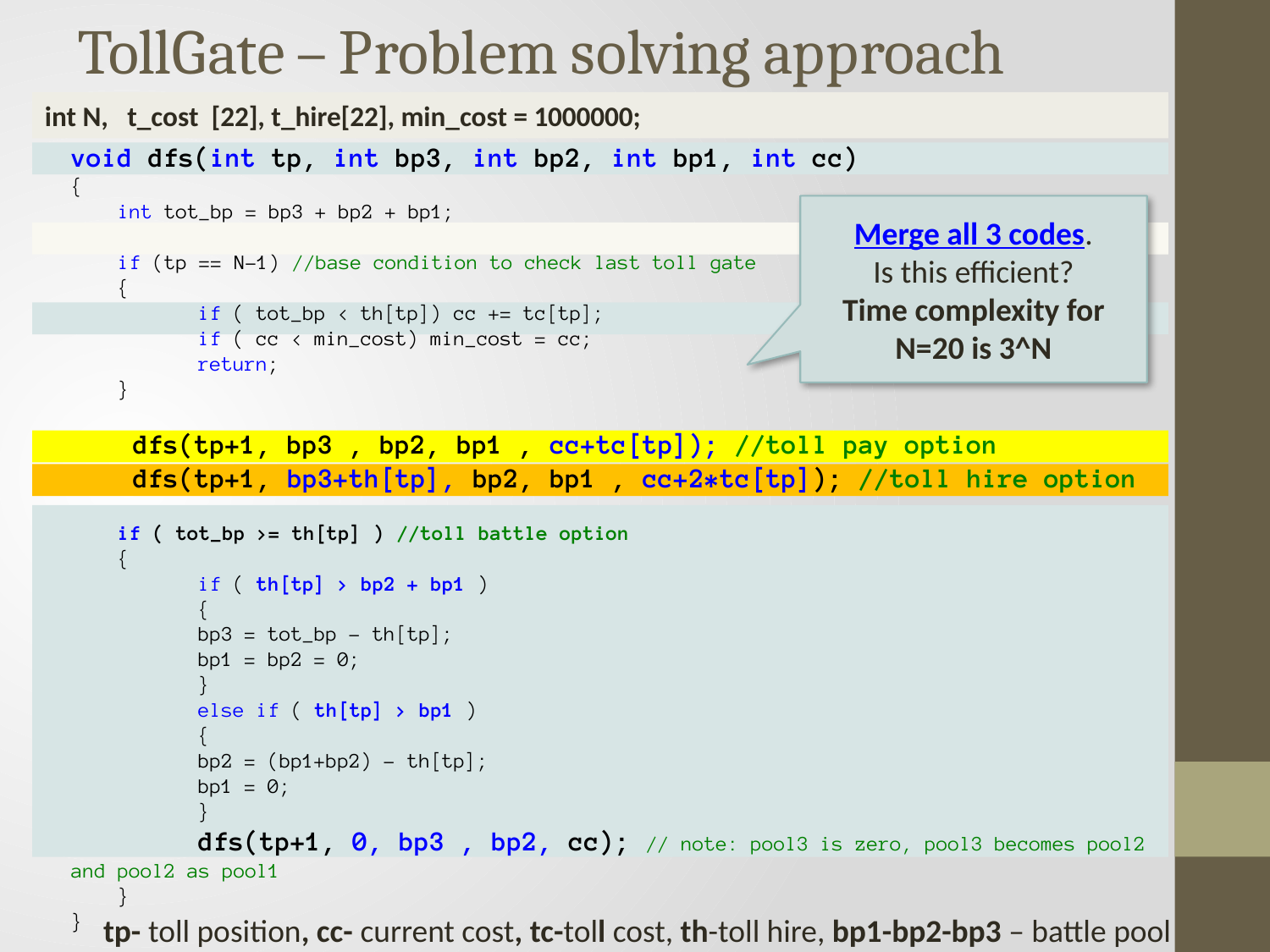

# TollGate – Problem solving approach
int N,   t_cost  [22], t_hire[22], min_cost = 1000000;
void dfs(int tp, int bp3, int bp2, int bp1, int cc)
{
    int tot_bp = bp3 + bp2 + bp1;
    if (cc > min_cost) return; // condition important to avoid unnecessary cpu cycle
    if (tp == N-1) //base condition to check last toll gate
    {
     	if ( tot_bp < th[tp]) cc += tc[tp];
	if ( cc < min_cost) min_cost = cc;
	return;
    }

    dfs(tp+1, bp3 , bp2, bp1 , cc+tc[tp]); //toll pay option
    dfs(tp+1, bp3+th[tp], bp2, bp1 , cc+2*tc[tp]); //toll hire option

    if ( tot_bp >= th[tp] ) //toll battle option
    {
	if ( th[tp] > bp2 + bp1 )
 	{
 	bp3 = tot_bp - th[tp];
 	bp1 = bp2 = 0;
 	}
    	else if ( th[tp] > bp1 )
    	{
 	bp2 = (bp1+bp2) - th[tp];
 	bp1 = 0;
 	}
	dfs(tp+1, 0, bp3 , bp2, cc); // note: pool3 is zero, pool3 becomes pool2 and pool2 as pool1
    }
}

Merge all 3 codes.
Is this efficient?
Time complexity for N=20 is 3^N

tp- toll position, cc- current cost, tc-toll cost, th-toll hire, bp1-bp2-bp3 – battle pool